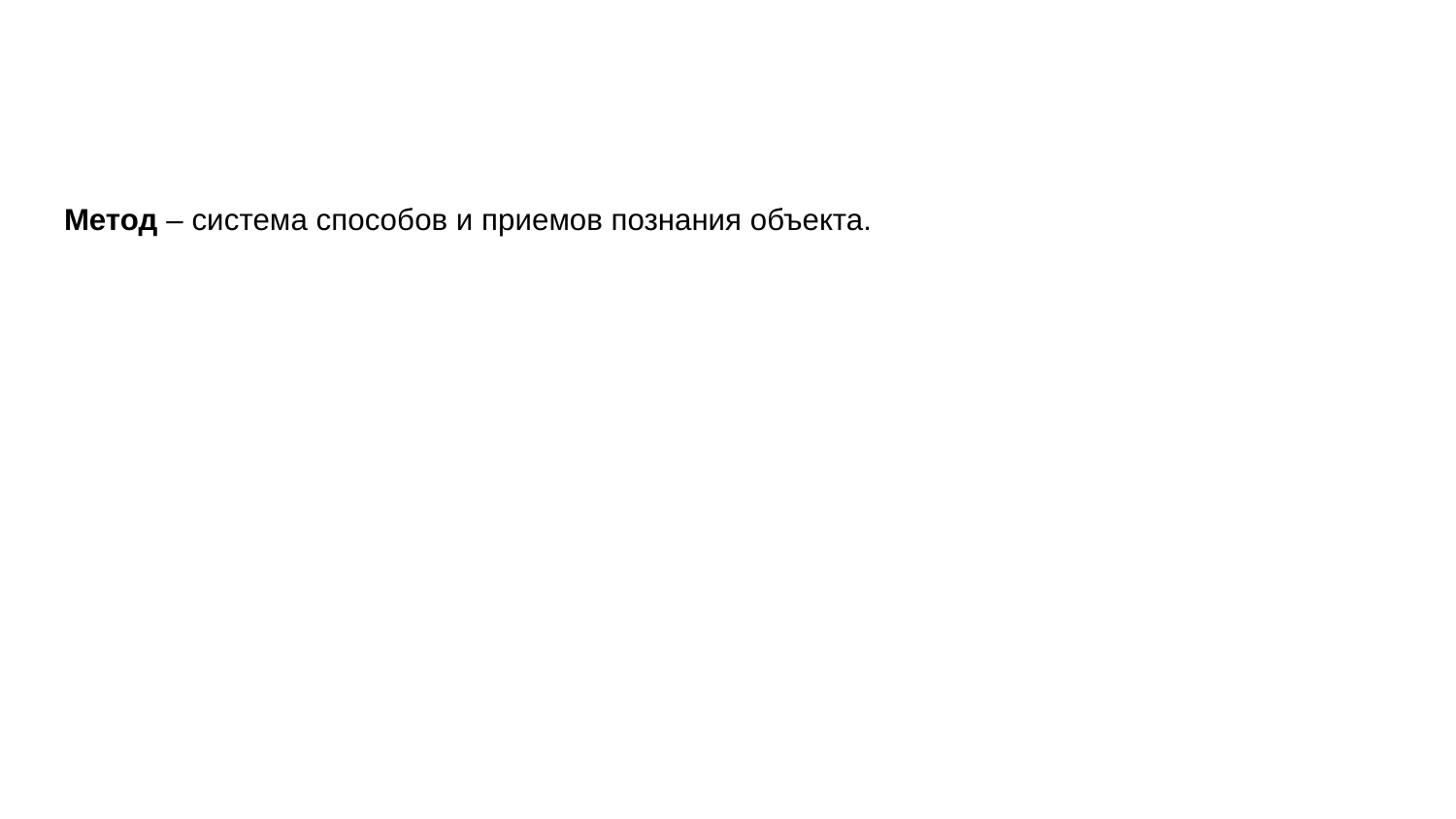

Метод – система способов и приемов познания объекта.